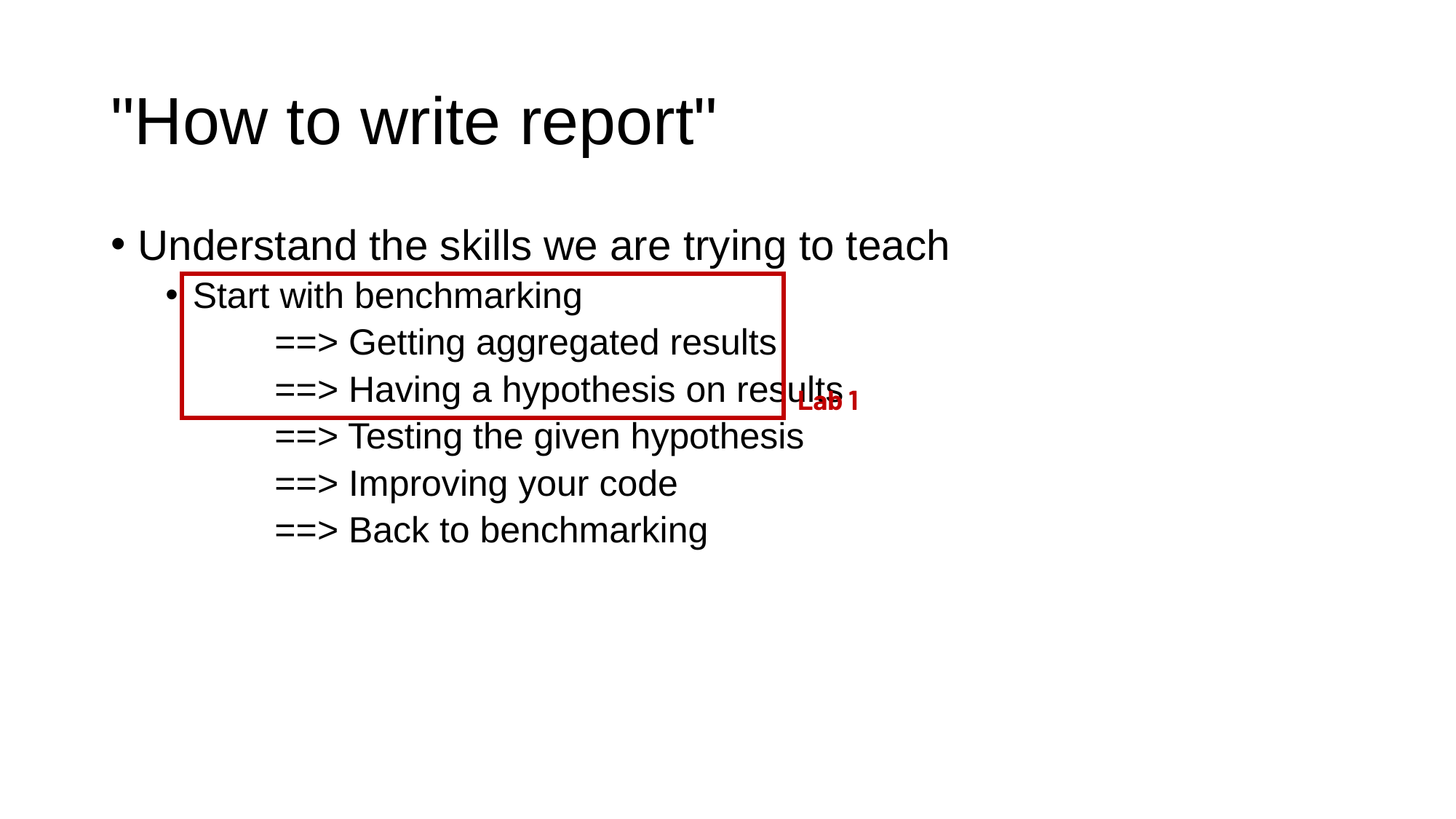

# "How to write report"
Understand the skills we are trying to teach
Start with benchmarking
	==> Getting aggregated results
	==> Having a hypothesis on results
	==> Testing the given hypothesis
	==> Improving your code
	==> Back to benchmarking

Lab 1